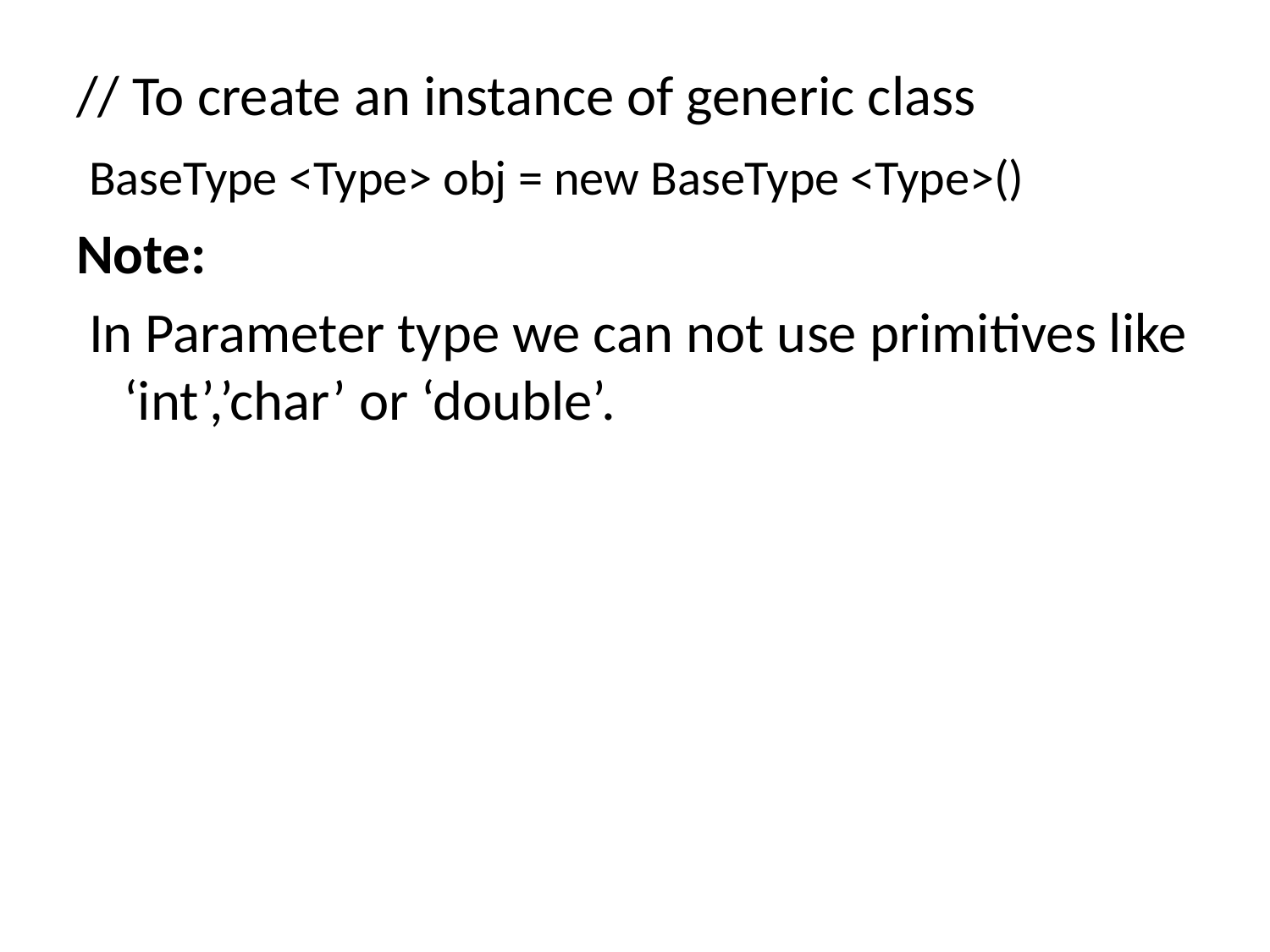

// To create an instance of generic class
 BaseType <Type> obj = new BaseType <Type>()
Note:
 In Parameter type we can not use primitives like ‘int’,’char’ or ‘double’.